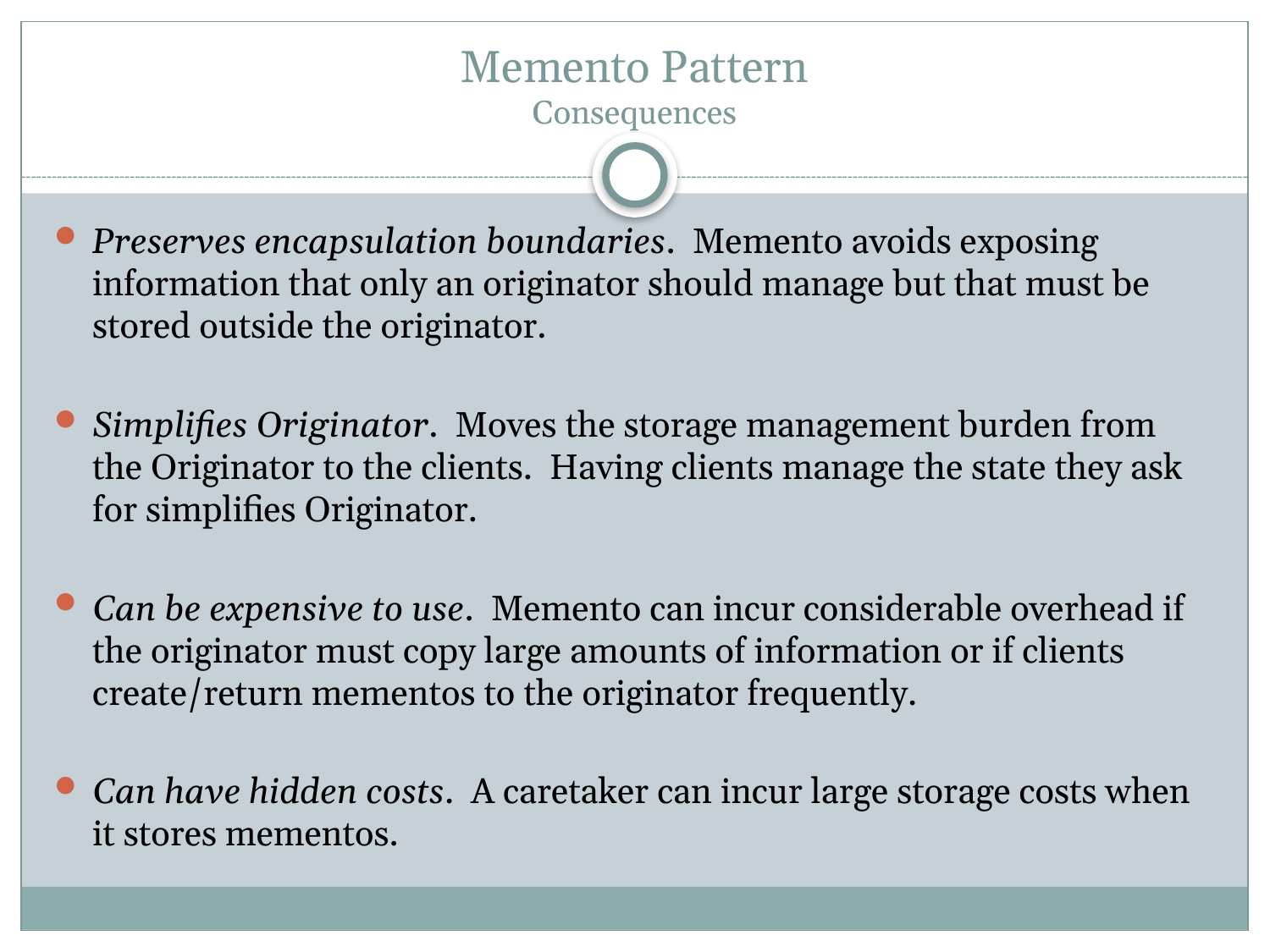

# Memento Pattern Consequences
Preserves encapsulation boundaries.  Memento avoids exposing information that only an originator should manage but that must be stored outside the originator.

Simplifies Originator.  Moves the storage management burden from the Originator to the clients.  Having clients manage the state they ask for simplifies Originator.

Can be expensive to use.  Memento can incur considerable overhead if the originator must copy large amounts of information or if clients create/return mementos to the originator frequently.

Can have hidden costs.  A caretaker can incur large storage costs when it stores mementos.